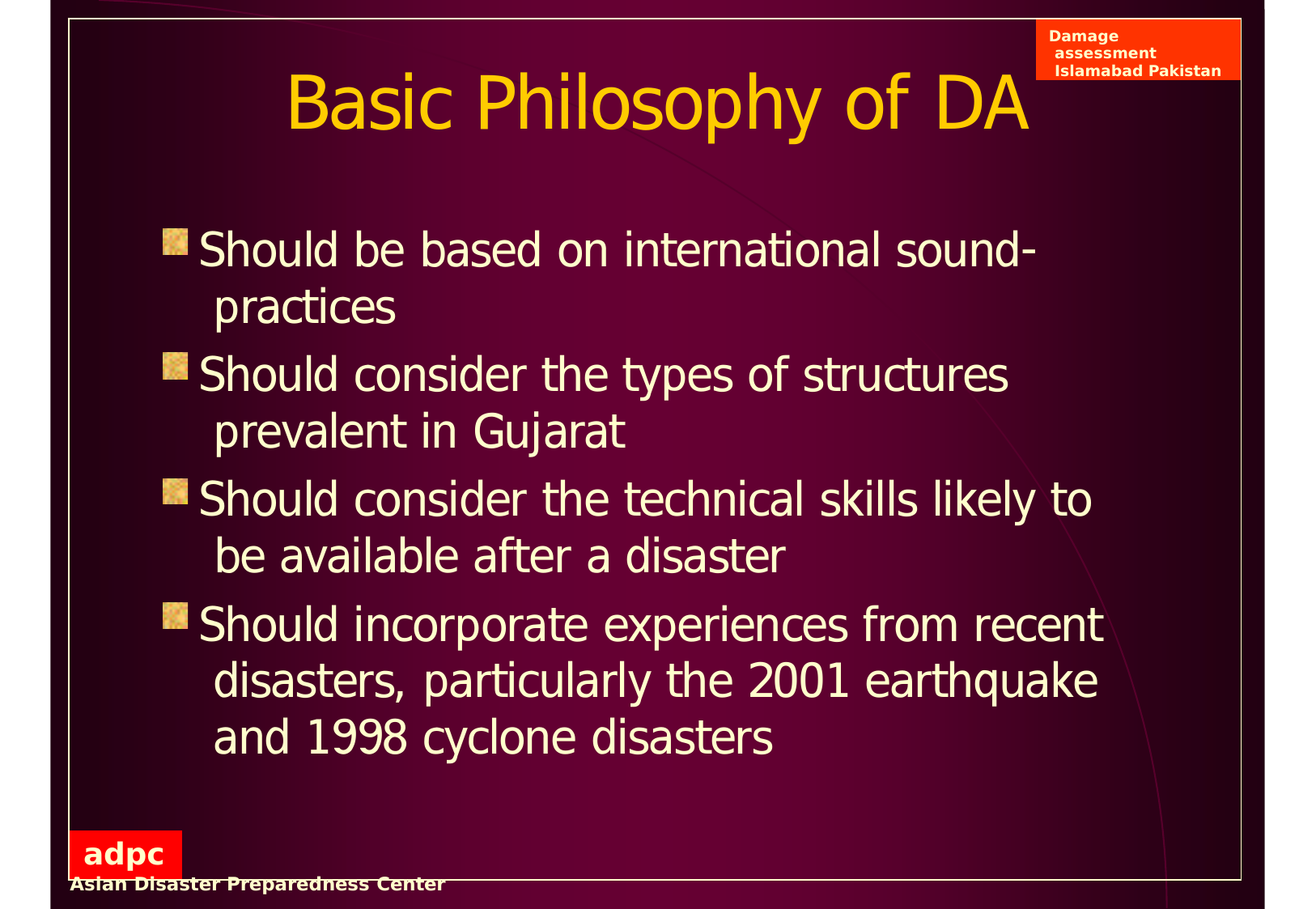

|  |  | Damage assessment Islamabad Pakistan |
| --- | --- | --- |
| Basic Philosophy of DA Should be based on international sound- practices Should consider the types of structures prevalent in Gujarat Should consider the technical skills likely to be available after a disaster Should incorporate experiences from recent disasters, particularly the 2001 earthquake and 1998 cyclone disasters |  |  |
| adpc |  |  |

Asian Disaster Preparedness Center